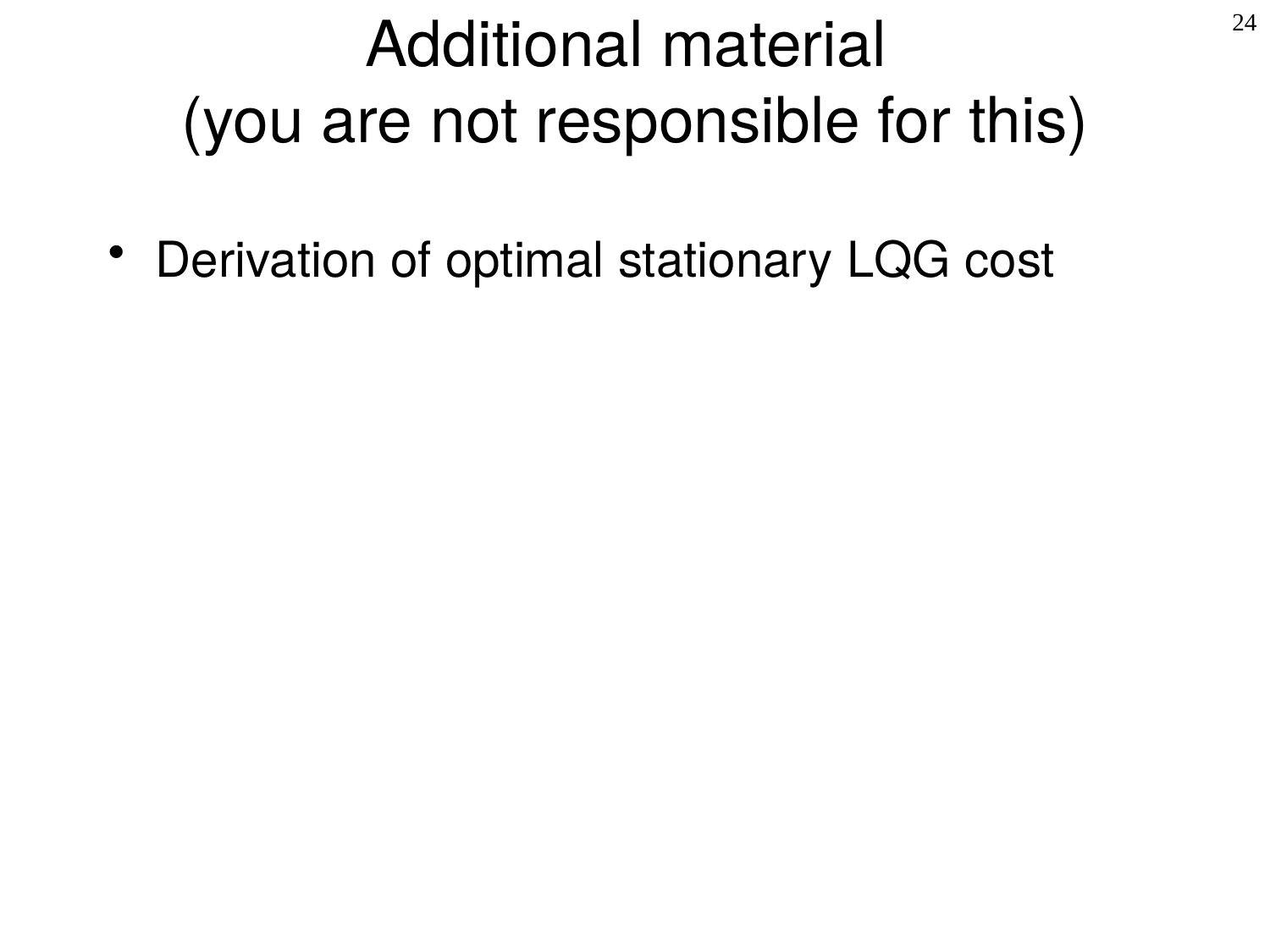

# Additional material (you are not responsible for this)
24

Derivation of optimal stationary LQG cost